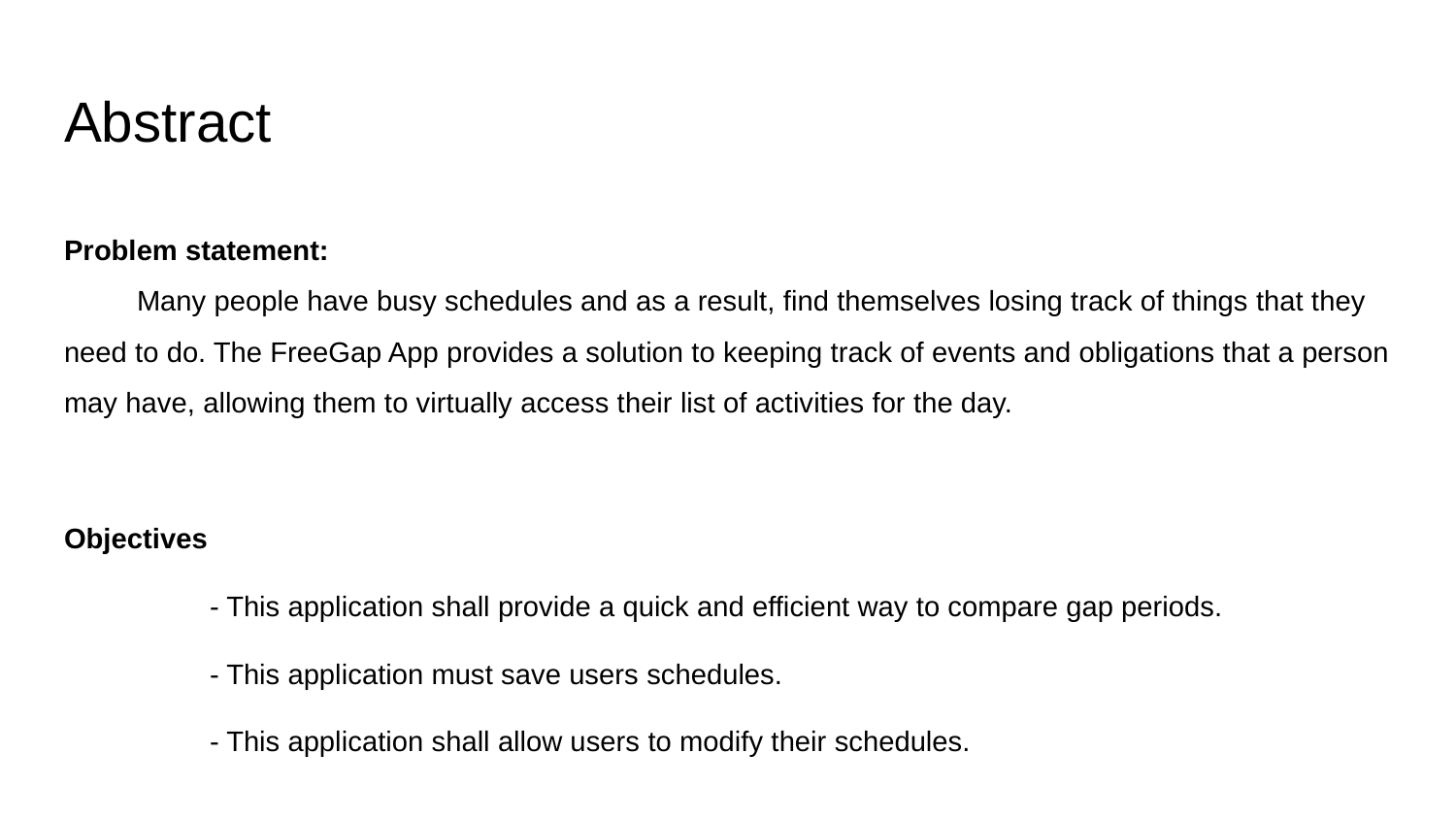

# Abstract
Problem statement:
Many people have busy schedules and as a result, find themselves losing track of things that they need to do. The FreeGap App provides a solution to keeping track of events and obligations that a person may have, allowing them to virtually access their list of activities for the day.

Objectives
	- This application shall provide a quick and efficient way to compare gap periods.
	- This application must save users schedules.
	- This application shall allow users to modify their schedules.